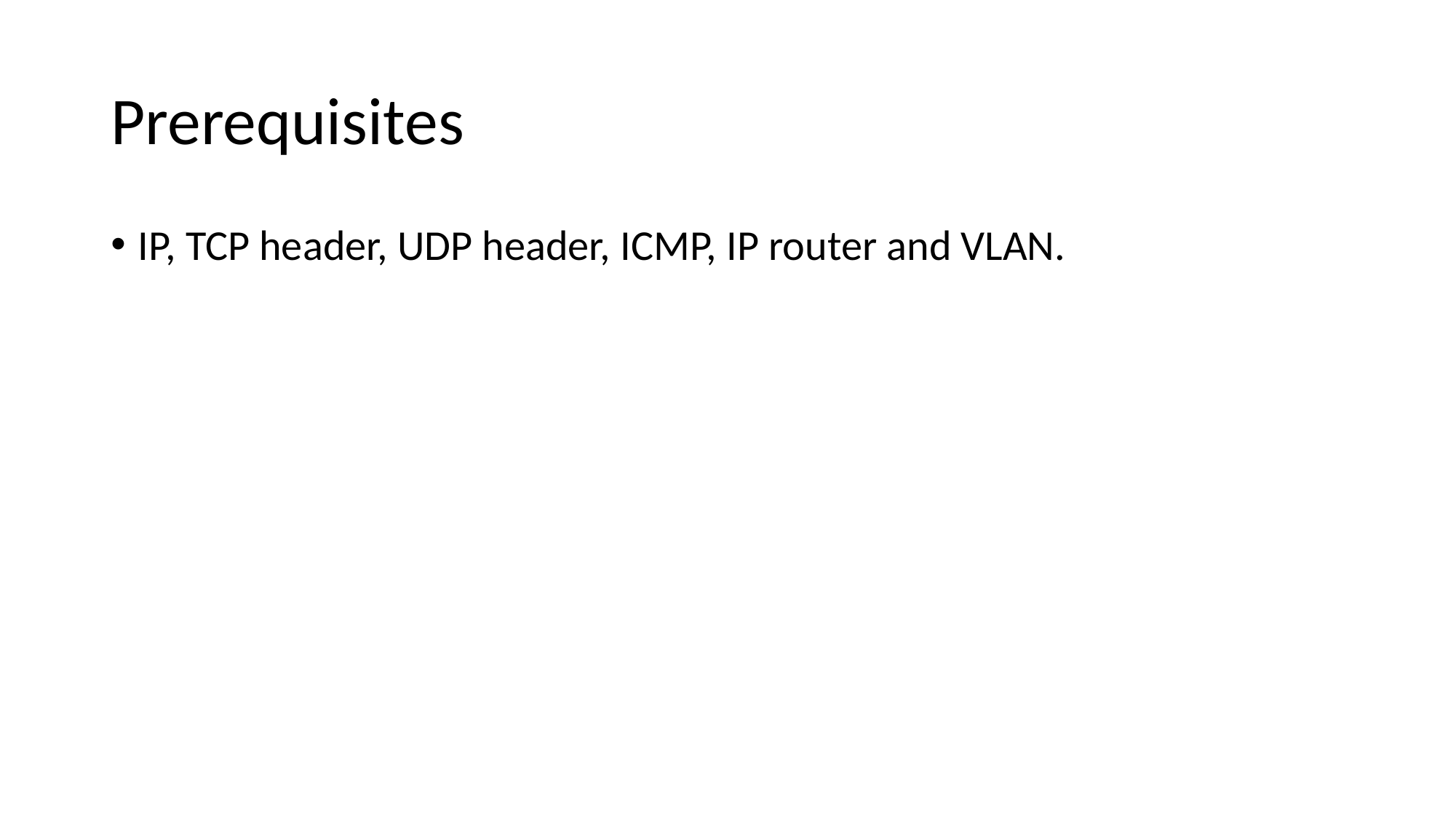

# Prerequisites
IP, TCP header, UDP header, ICMP, IP router and VLAN.